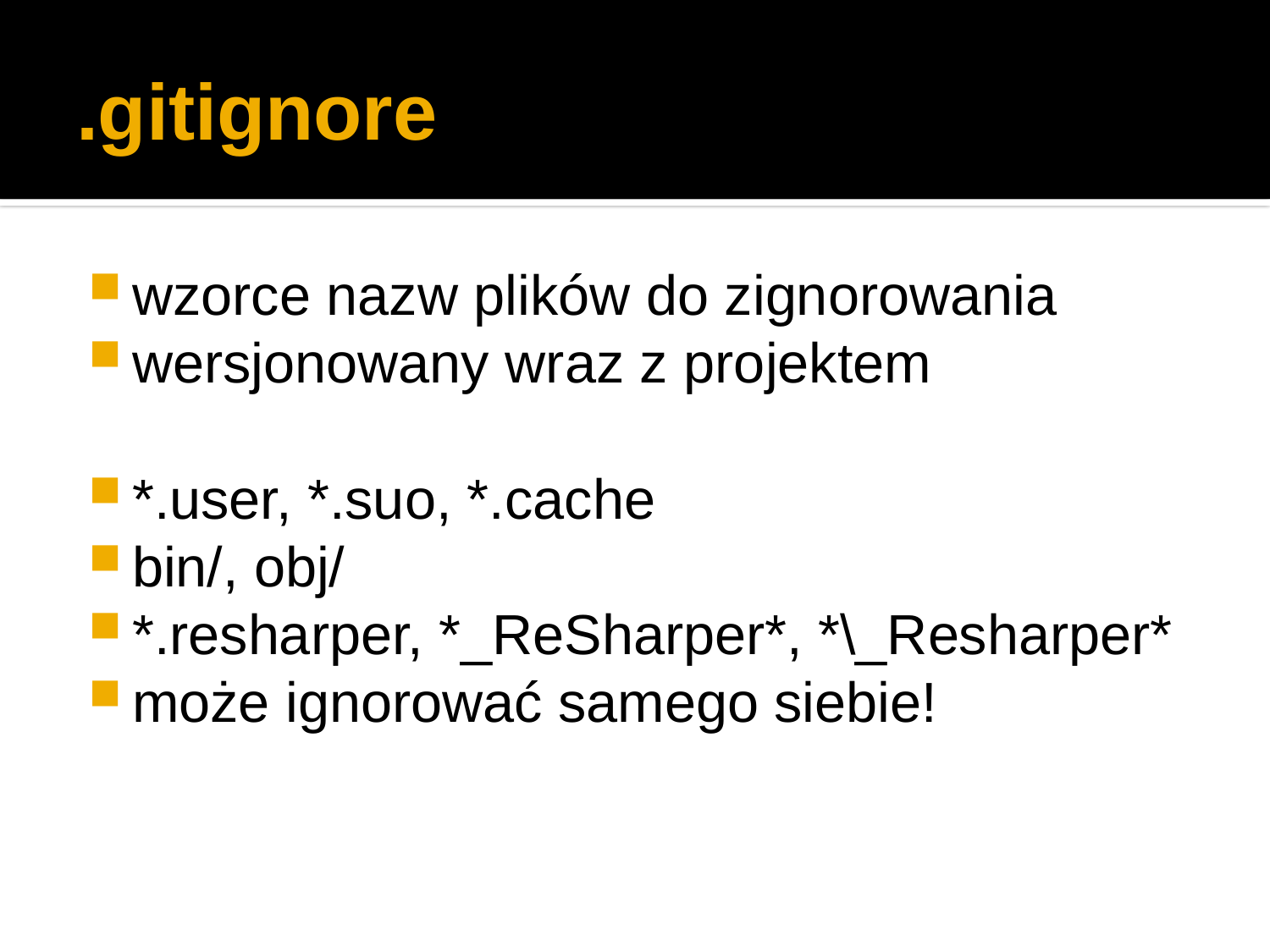

# .gitignore
wzorce nazw plików do zignorowania
wersjonowany wraz z projektem

*.user, *.suo, *.cache
bin/, obj/
*.resharper, *_ReSharper*, *\_Resharper*
może ignorować samego siebie!